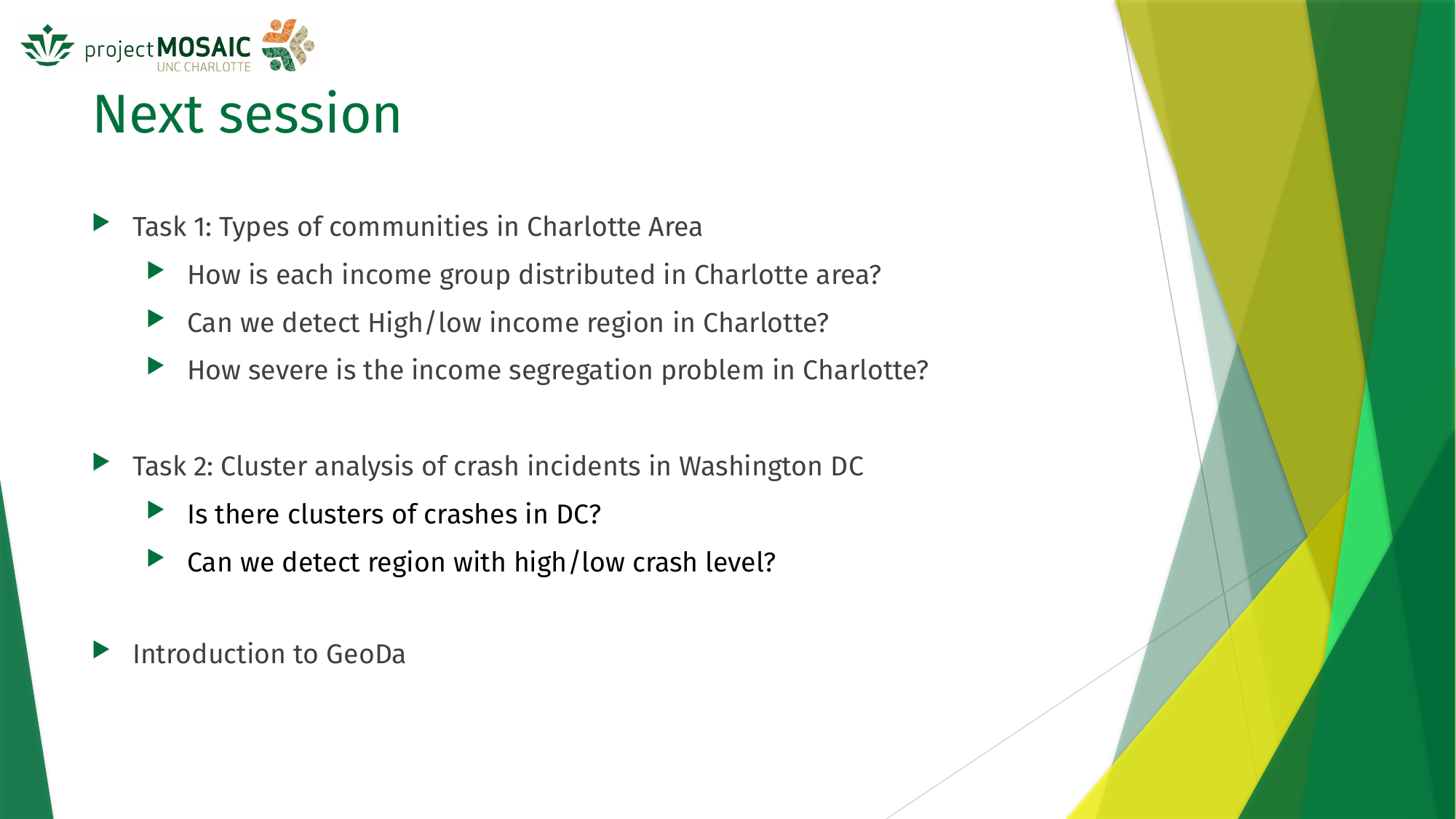

# Next session
Task 1: Types of communities in Charlotte Area
How is each income group distributed in Charlotte area?
Can we detect High/low income region in Charlotte?
How severe is the income segregation problem in Charlotte?

Task 2: Cluster analysis of crash incidents in Washington DC
Is there clusters of crashes in DC?
Can we detect region with high/low crash level?

Introduction to GeoDa